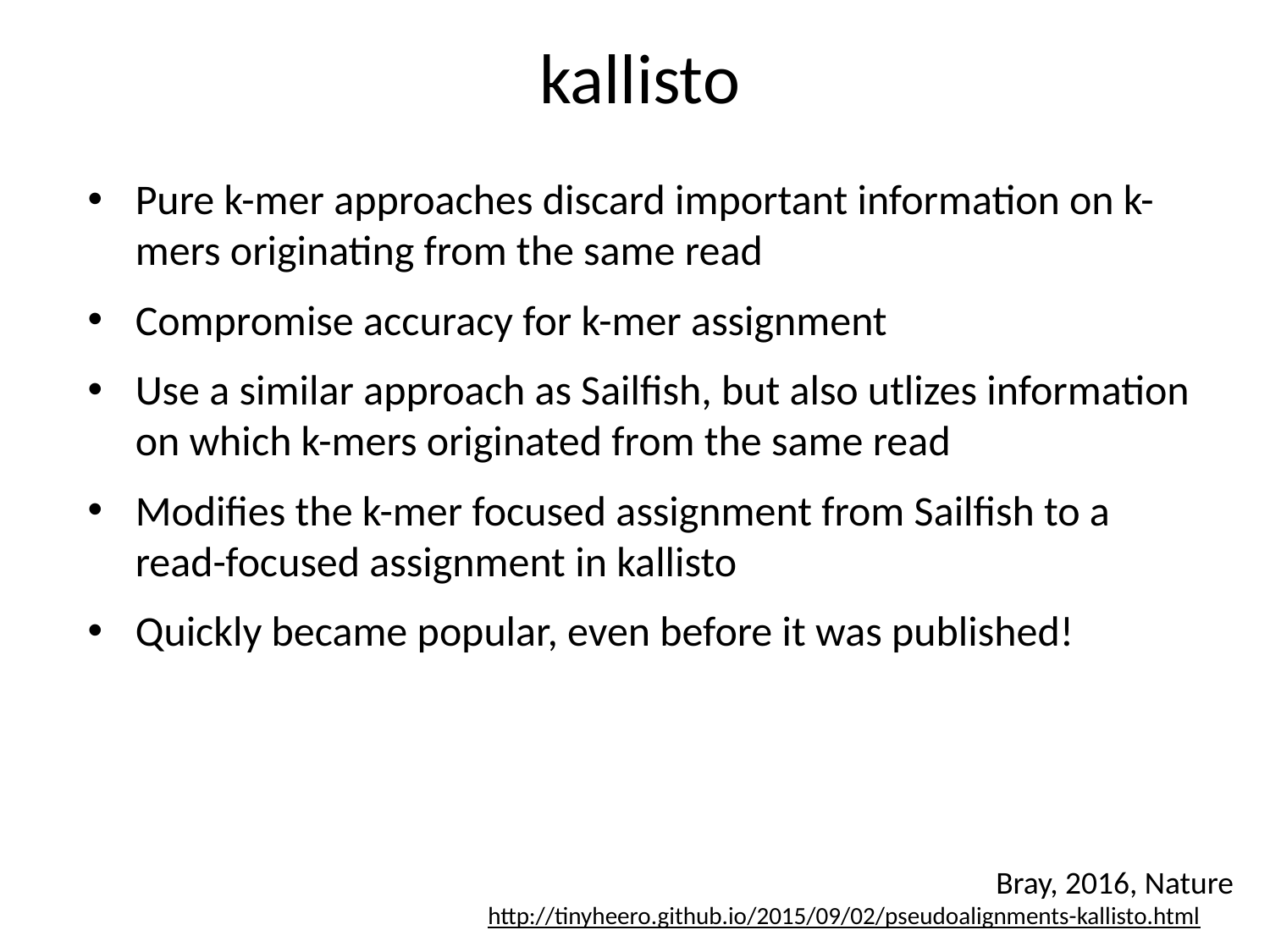

# kallisto
Pure k-mer approaches discard important information on k-mers originating from the same read
Compromise accuracy for k-mer assignment
Use a similar approach as Sailfish, but also utlizes information on which k-mers originated from the same read
Modifies the k-mer focused assignment from Sailfish to a read-focused assignment in kallisto
Quickly became popular, even before it was published!
				Bray, 2016, Nature
http://tinyheero.github.io/2015/09/02/pseudoalignments-kallisto.html